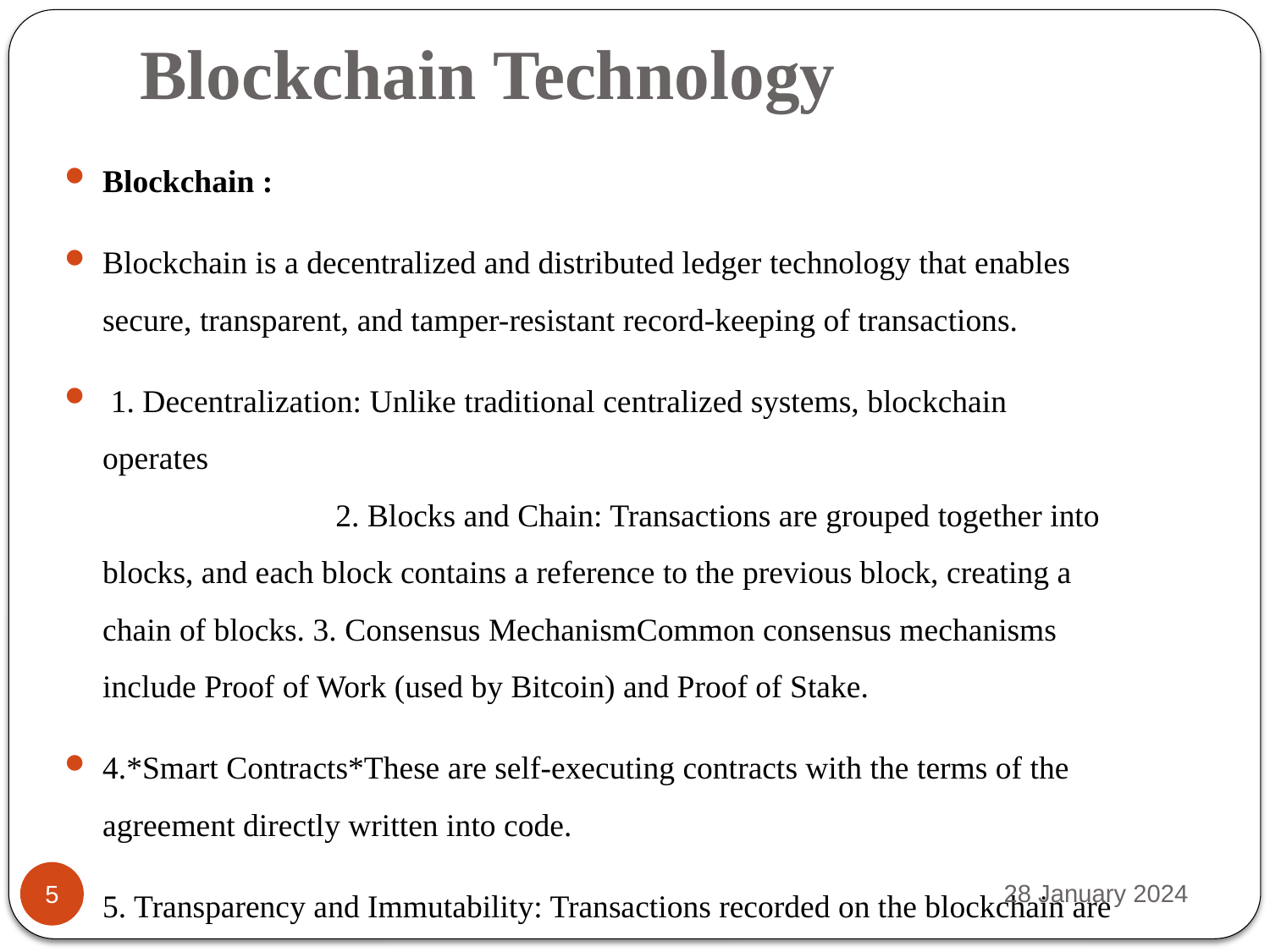

# Blockchain Technology
Blockchain :
Blockchain is a decentralized and distributed ledger technology that enables secure, transparent, and tamper-resistant record-keeping of transactions.
 1. Decentralization: Unlike traditional centralized systems, blockchain operates                                                                                                                                               2. Blocks and Chain: Transactions are grouped together into blocks, and each block contains a reference to the previous block, creating a chain of blocks. 3. Consensus MechanismCommon consensus mechanisms include Proof of Work (used by Bitcoin) and Proof of Stake.
4.*Smart Contracts*These are self-executing contracts with the terms of the agreement directly written into code.
5. Transparency and Immutability: Transactions recorded on the blockchain are visible to all participants in the network, promoting transparency.
28 January 2024
5